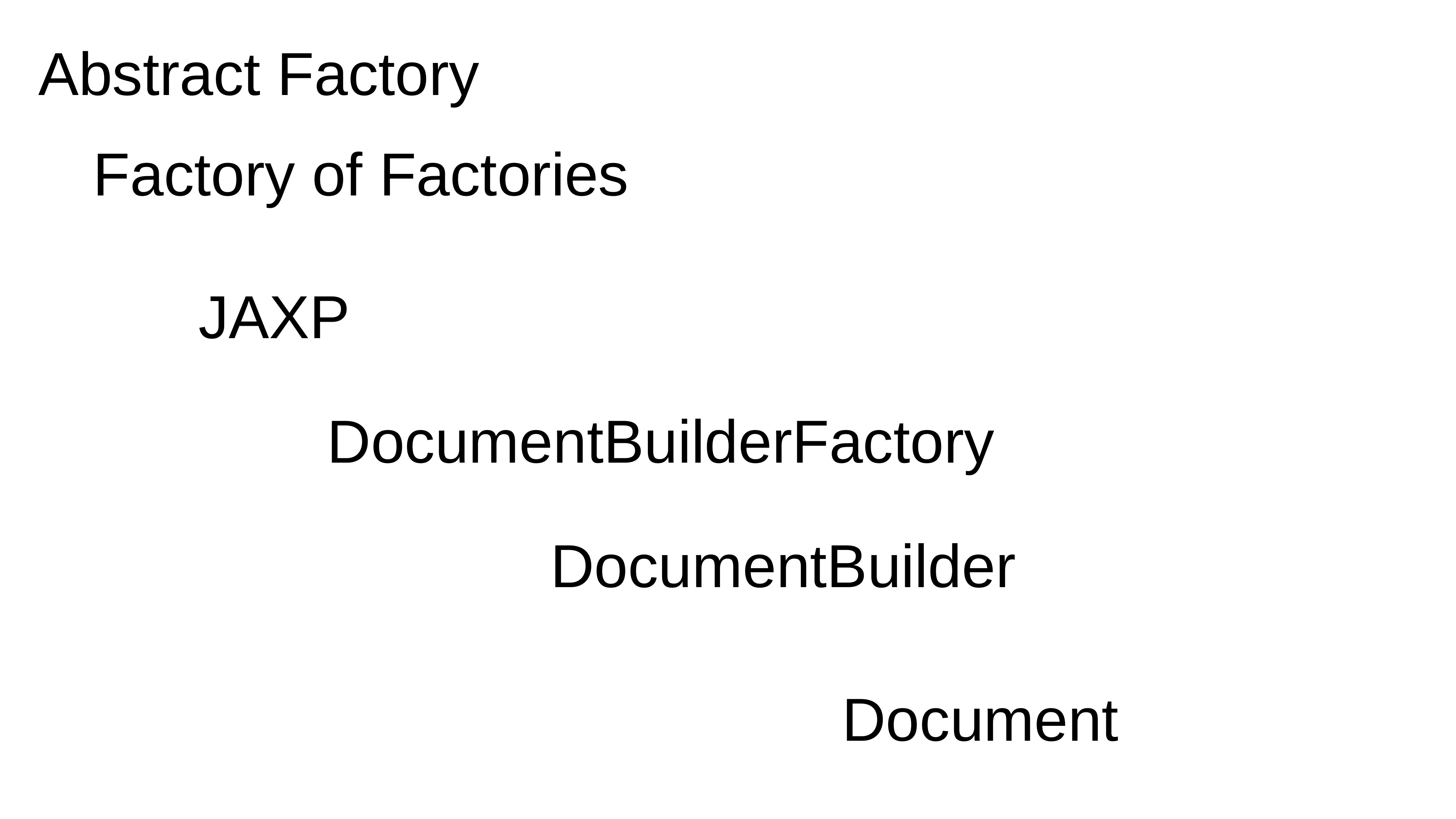

Abstract Factory
Factory of Factories
JAXP
DocumentBuilderFactory
DocumentBuilder
Document